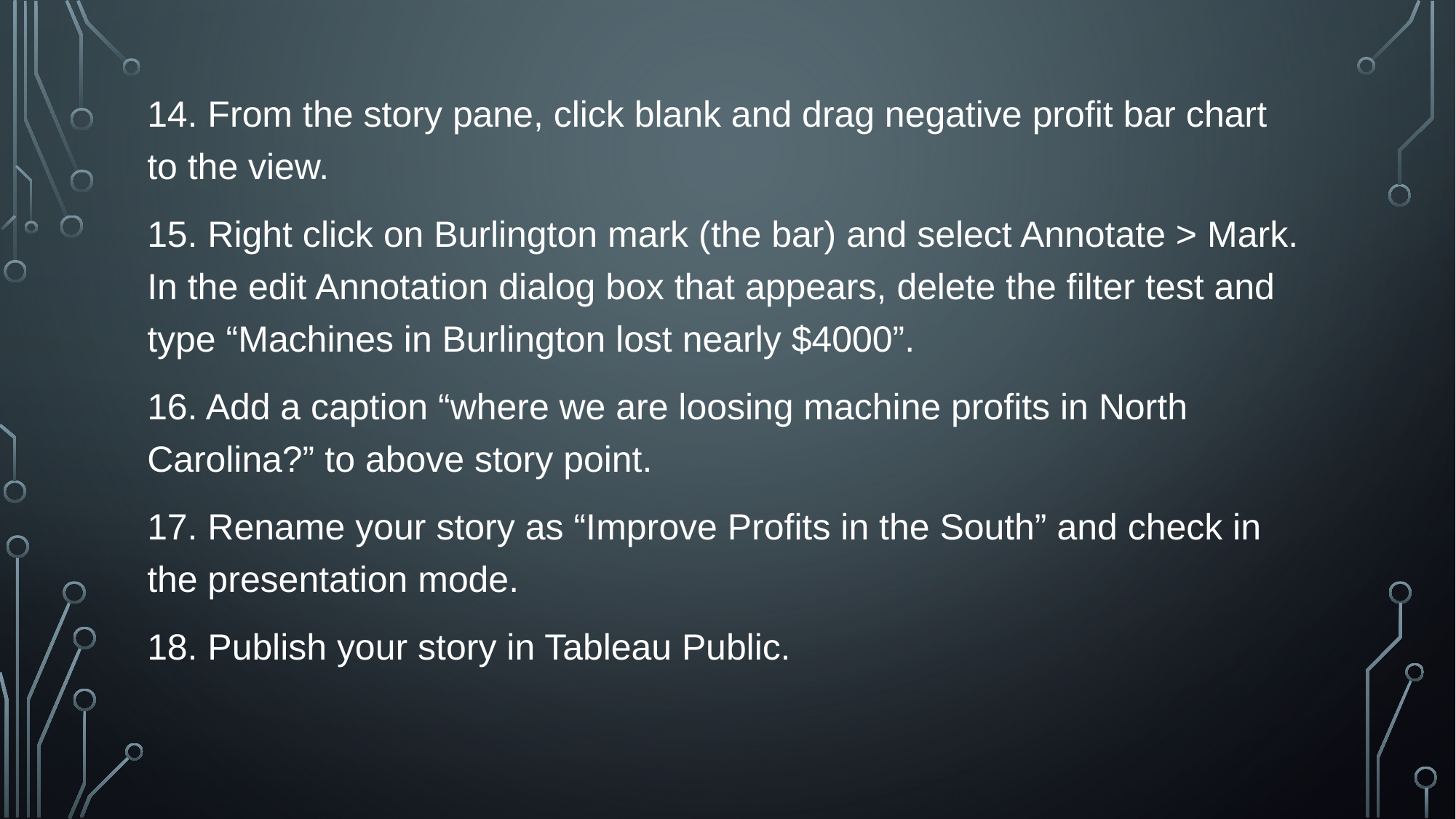

14. From the story pane, click blank and drag negative profit bar chart to the view.
15. Right click on Burlington mark (the bar) and select Annotate > Mark. In the edit Annotation dialog box that appears, delete the filter test and type “Machines in Burlington lost nearly $4000”.
16. Add a caption “where we are loosing machine profits in North Carolina?” to above story point.
17. Rename your story as “Improve Profits in the South” and check in the presentation mode.
18. Publish your story in Tableau Public.